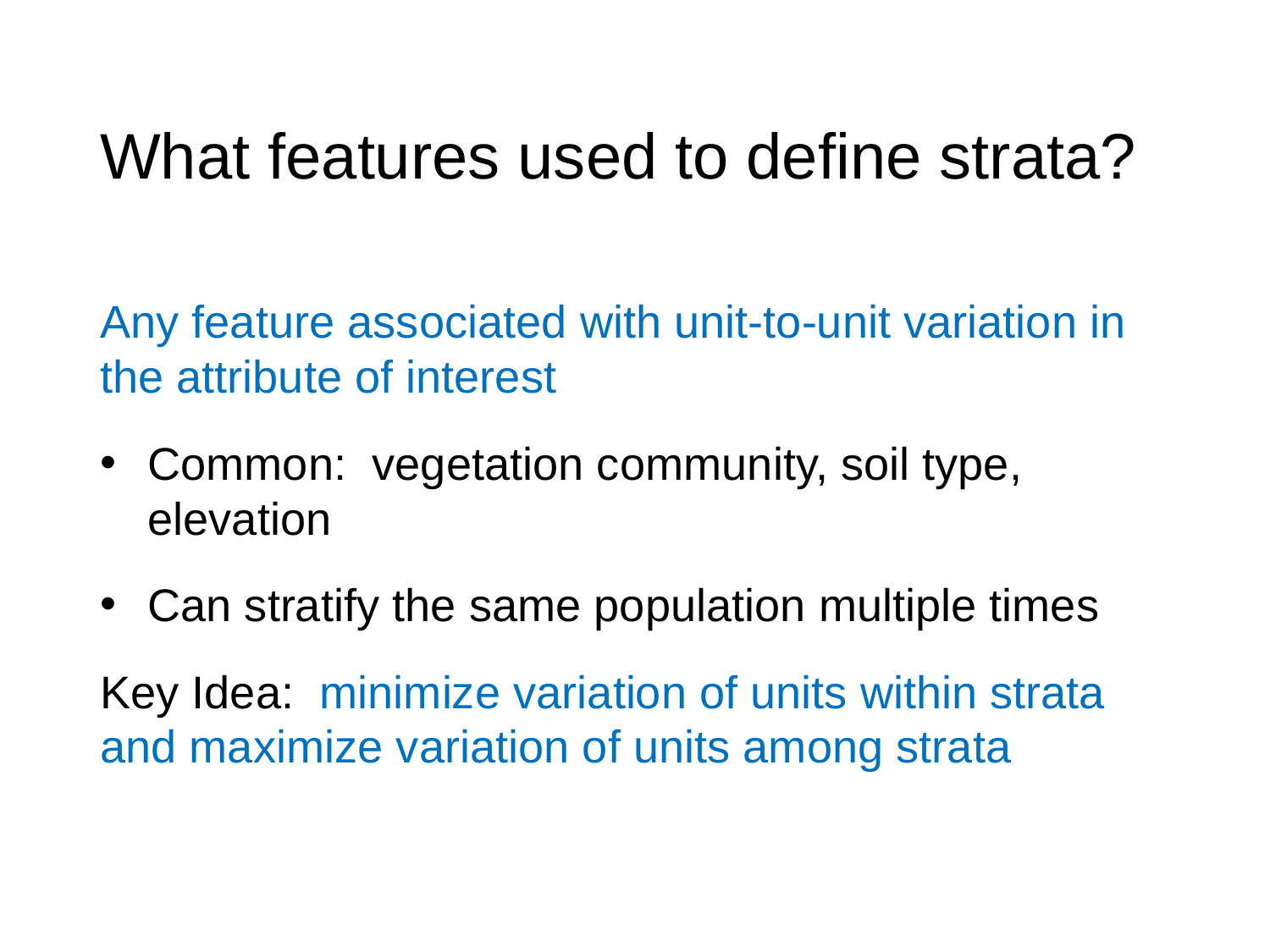

# What features used to define strata?
Any feature associated with unit-to-unit variation in the attribute of interest
Common:  vegetation community, soil type, elevation
Can stratify the same population multiple times
Key Idea:  minimize variation of units within strata and maximize variation of units among strata